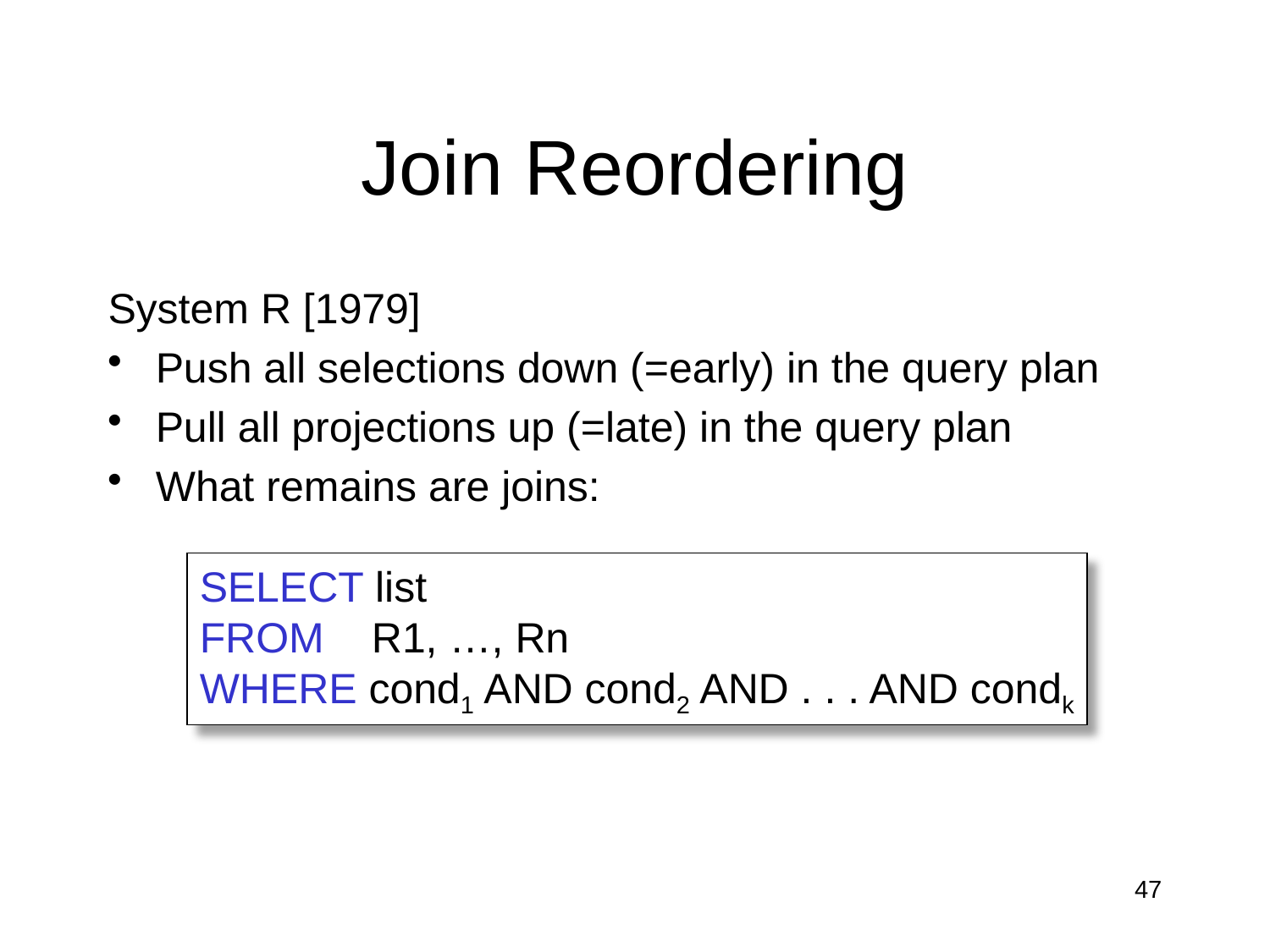

# Join Reordering
System R [1979]
Push all selections down (=early) in the query plan
Pull all projections up (=late) in the query plan
What remains are joins:
SELECT list
FROM    R1, …, Rn
WHERE cond1 AND cond2 AND . . . AND condk

47